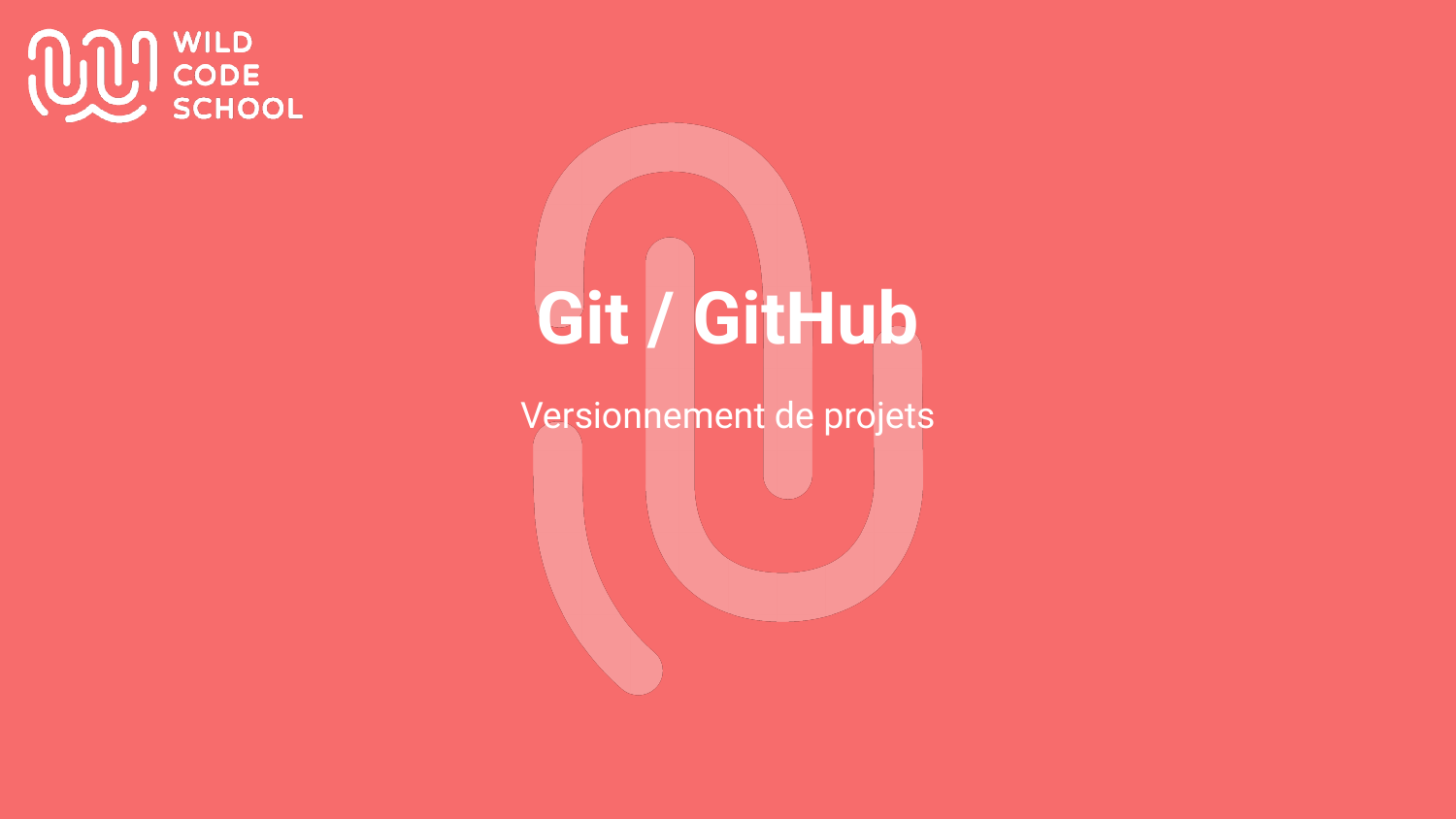

# Git / GitHub
Versionnement de projets